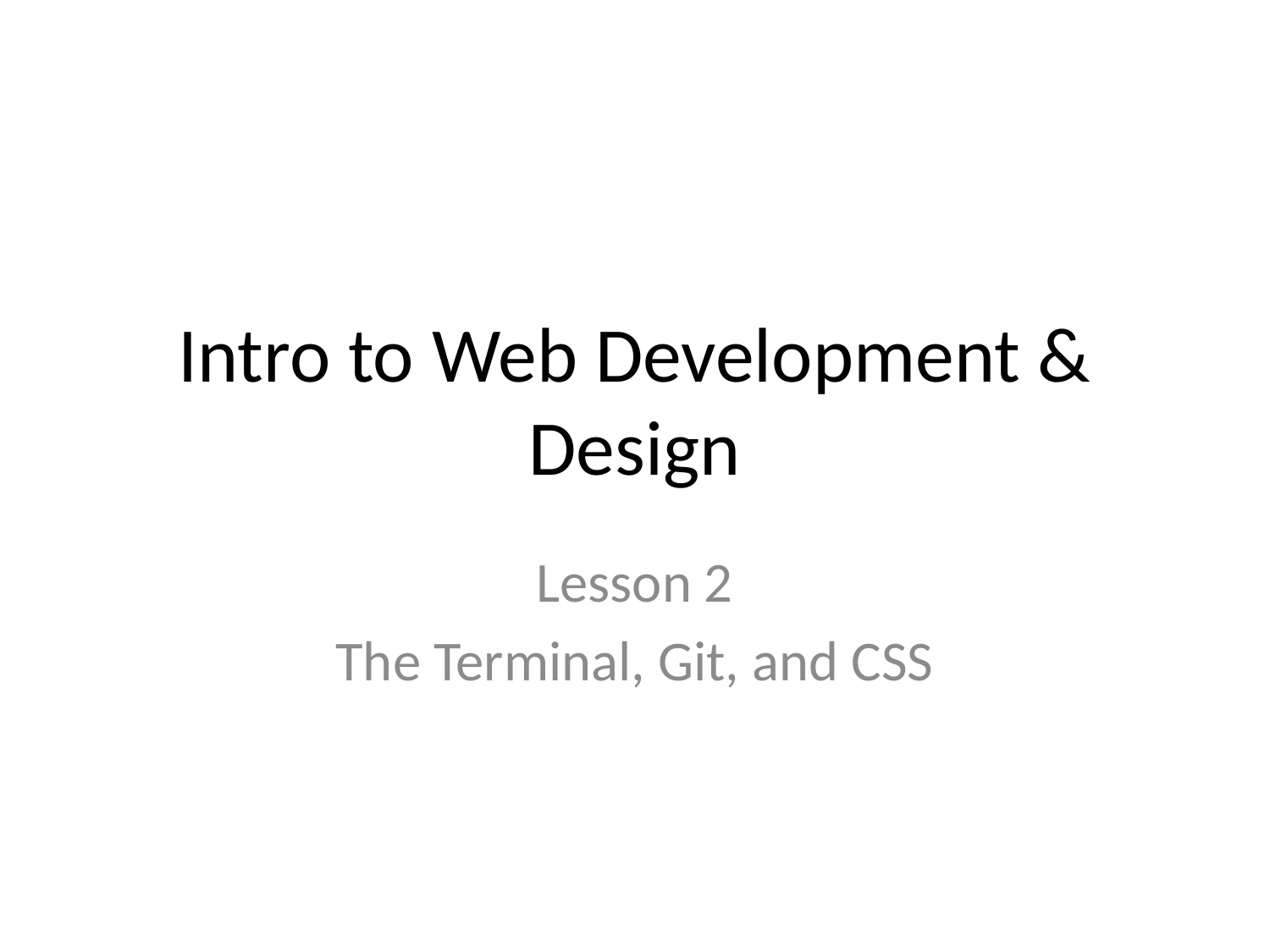

# Intro to Web Development & Design
Lesson 2
The Terminal, Git, and CSS